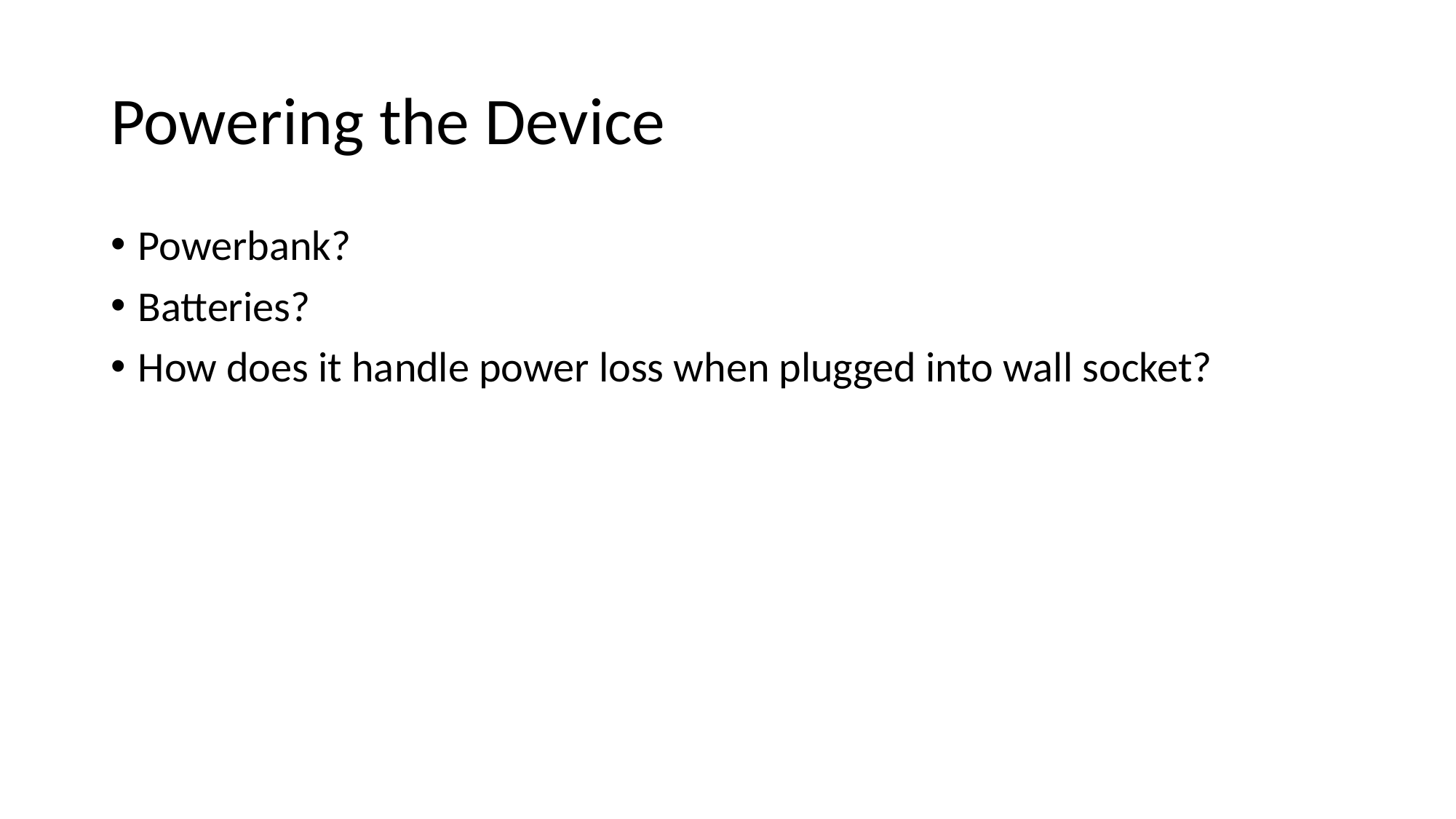

# Powering the Device
Powerbank?
Batteries?
How does it handle power loss when plugged into wall socket?